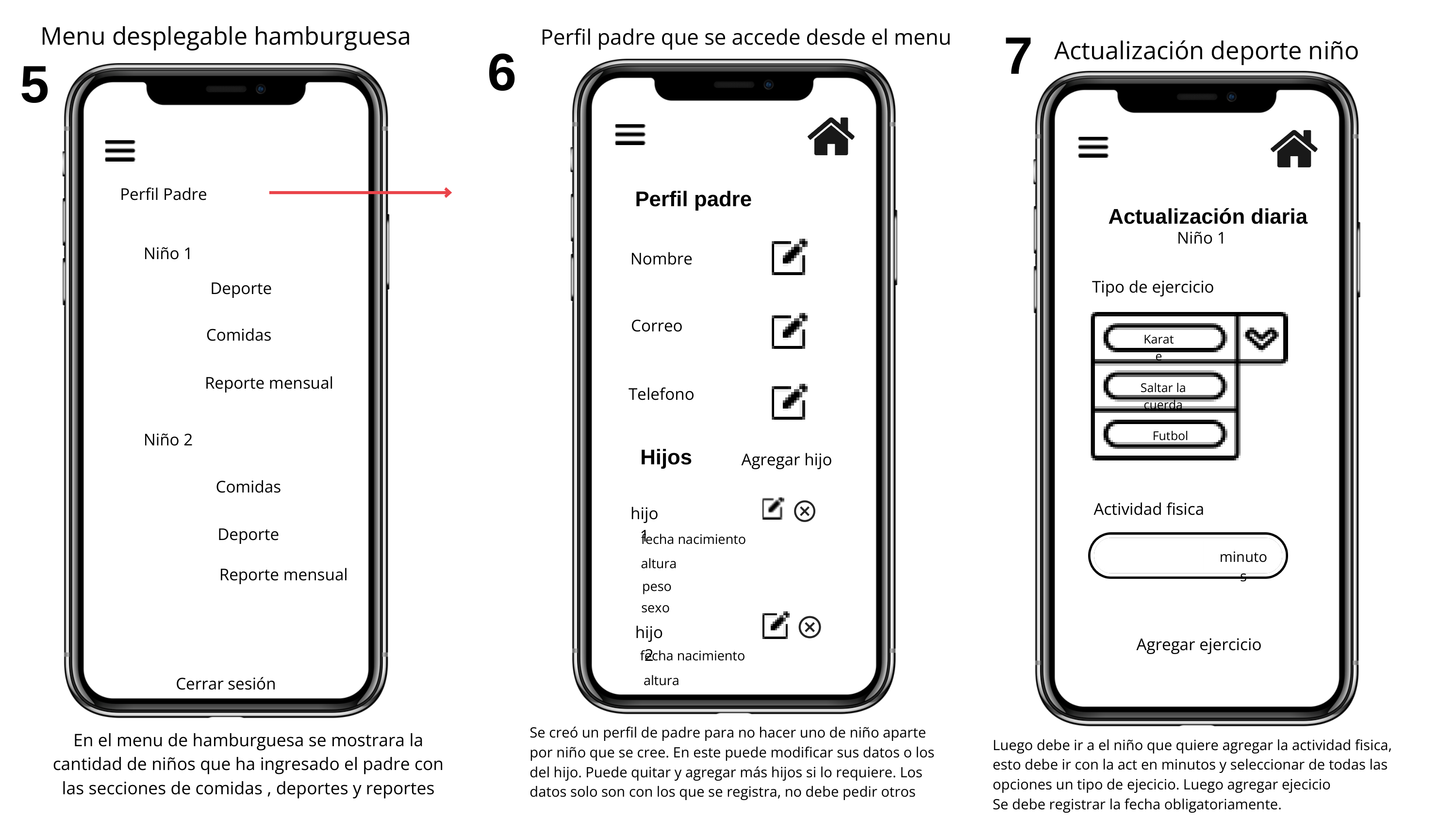

7
Menu desplegable hamburguesa
Perfil padre que se accede desde el menu
6
Actualización deporte niño
5

Perfil Padre
Perfil padre

Actualización diaria
Niño 1

Niño 1
Nombre
Tipo de ejercicio
Deporte
Correo

Comidas
Karate
Reporte mensual
Saltar la cuerda
Telefono

Futbol
Niño 2
Hijos
Agregar hijo
Comidas
Actividad fisica

hijo 1
Deporte
fecha nacimiento

minutos
altura
Reporte mensual
peso
sexo

hijo 2
Agregar ejercicio
fecha nacimiento
altura
Cerrar sesión
Se creó un perfil de padre para no hacer uno de niño aparte por niño que se cree. En este puede modificar sus datos o los del hijo. Puede quitar y agregar más hijos si lo requiere. Los datos solo son con los que se registra, no debe pedir otros
En el menu de hamburguesa se mostrara la cantidad de niños que ha ingresado el padre con las secciones de comidas , deportes y reportes
Luego debe ir a el niño que quiere agregar la actividad fisica, esto debe ir con la act en minutos y seleccionar de todas las opciones un tipo de ejecicio. Luego agregar ejecicio
Se debe registrar la fecha obligatoriamente.